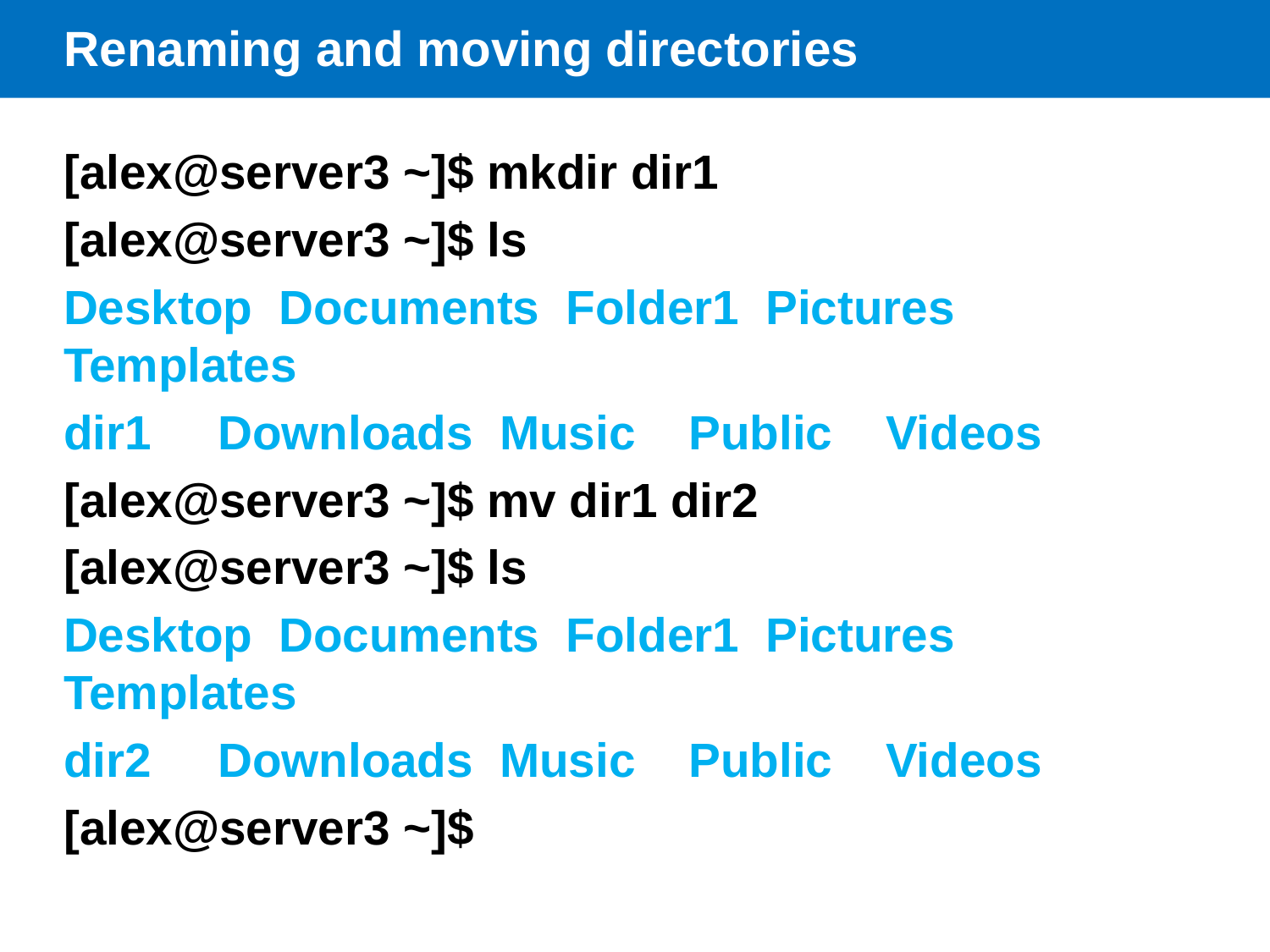

# Renaming and moving directories
[alex@server3 ~]$ mkdir dir1
[alex@server3 ~]$ ls
Desktop  Documents  Folder1  Pictures  Templates
dir1     Downloads  Music    Public    Videos
[alex@server3 ~]$ mv dir1 dir2
[alex@server3 ~]$ ls
Desktop  Documents  Folder1  Pictures  Templates
dir2     Downloads  Music    Public    Videos
[alex@server3 ~]$